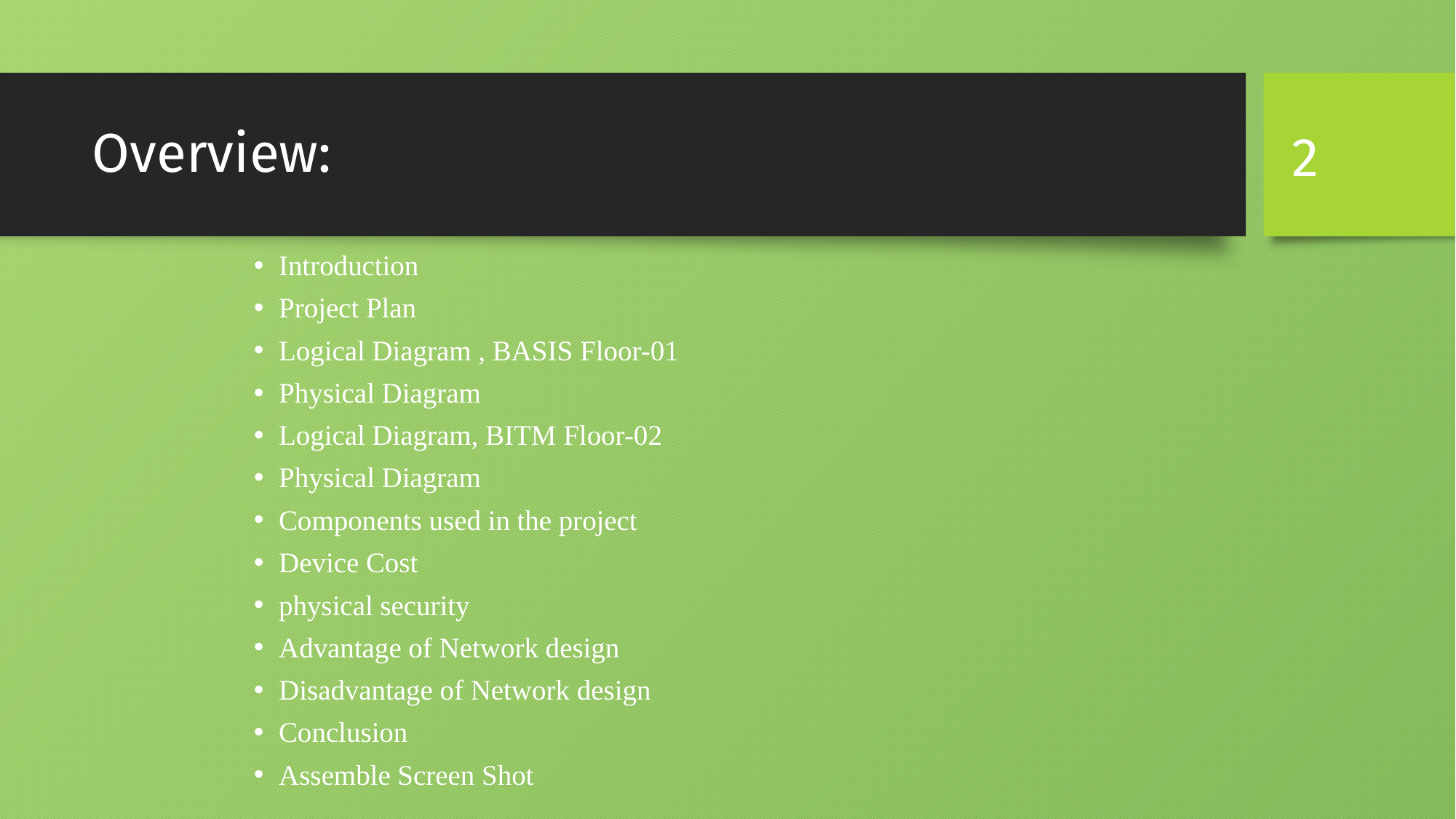

# Overview:
2
Introduction
Project Plan
Logical Diagram , BASIS Floor-01
Physical Diagram
Logical Diagram, BITM Floor-02
Physical Diagram
Components used in the project
Device Cost
physical security
Advantage of Network design
Disadvantage of Network design
Conclusion
Assemble Screen Shot